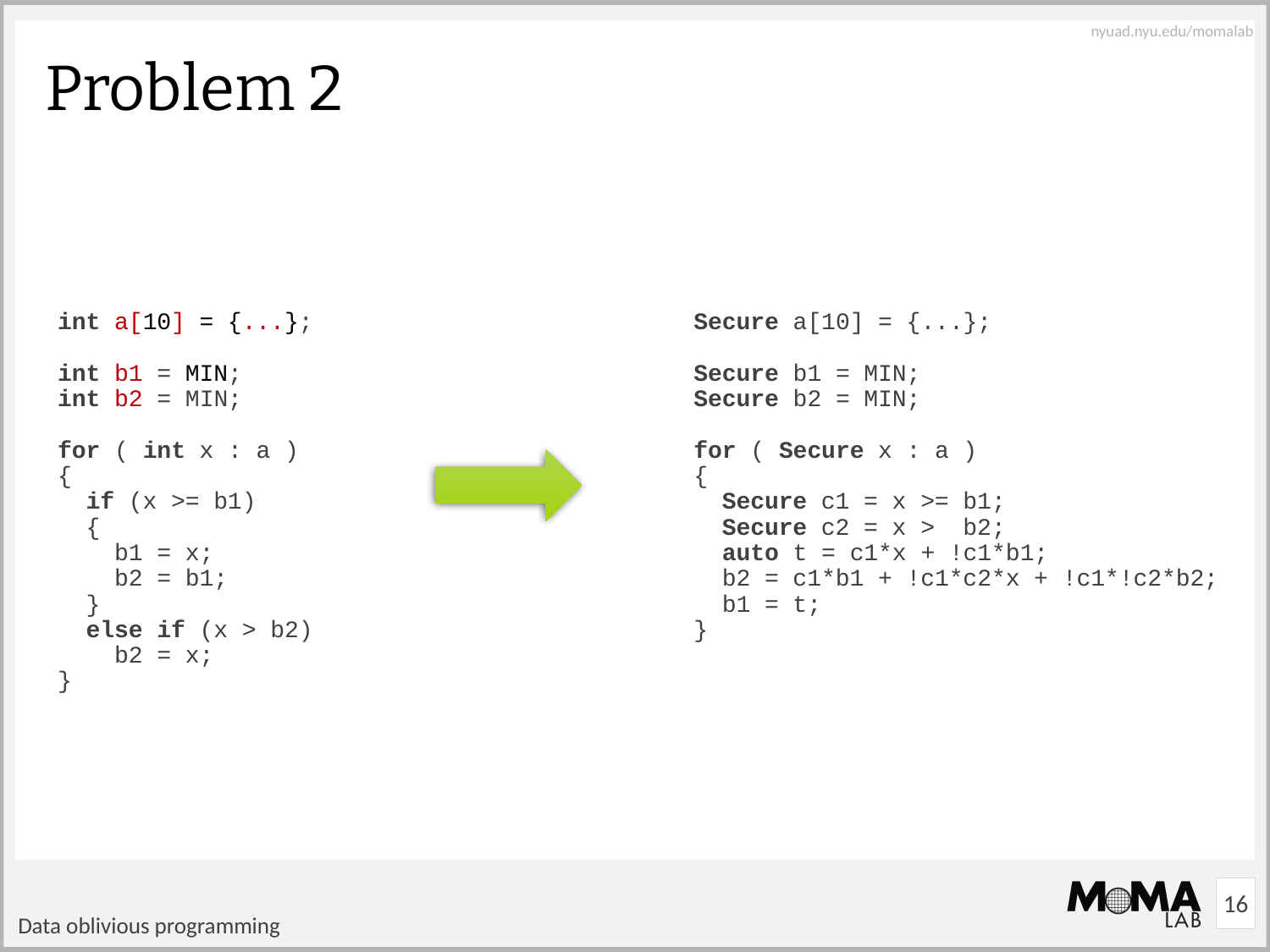

# Problem 2
Secure a[10] = {...};
Secure b1 = MIN;
Secure b2 = MIN;
for ( Secure x : a )
{
  Secure c1 = x >= b1;
  Secure c2 = x >  b2;
  auto t = c1*x + !c1*b1;
  b2 = c1*b1 + !c1*c2*x + !c1*!c2*b2;
  b1 = t;
}
int a[10] = {...};
int b1 = MIN;
int b2 = MIN;
for ( int x : a )
{
  if (x >= b1)
  {
    b1 = x;
    b2 = b1;
  }
  else if (x > b2)
    b2 = x;
}

16
Data oblivious programming